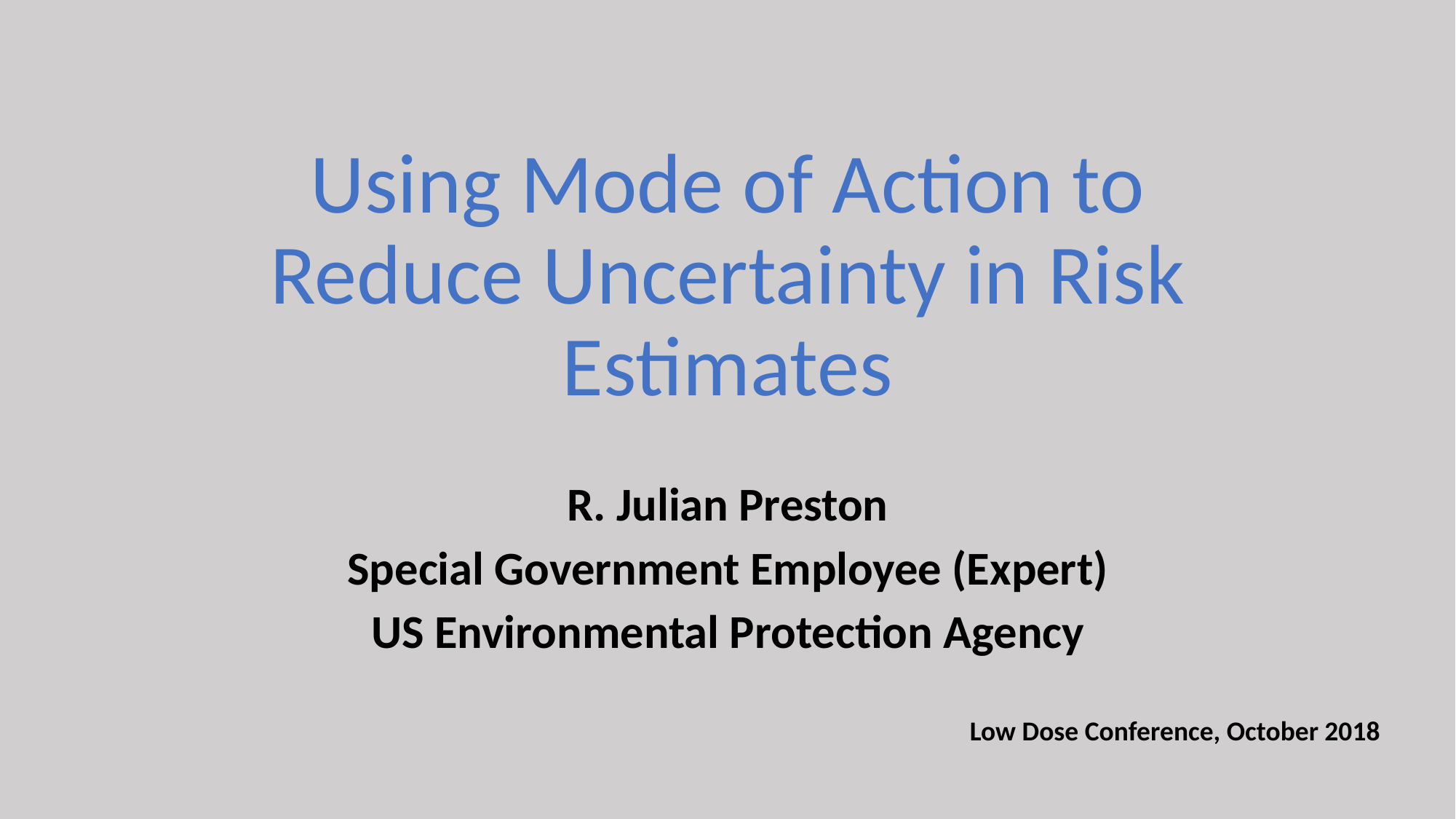

# Using Mode of Action to Reduce Uncertainty in Risk Estimates
R. Julian Preston
Special Government Employee (Expert)
US Environmental Protection Agency
Low Dose Conference, October 2018